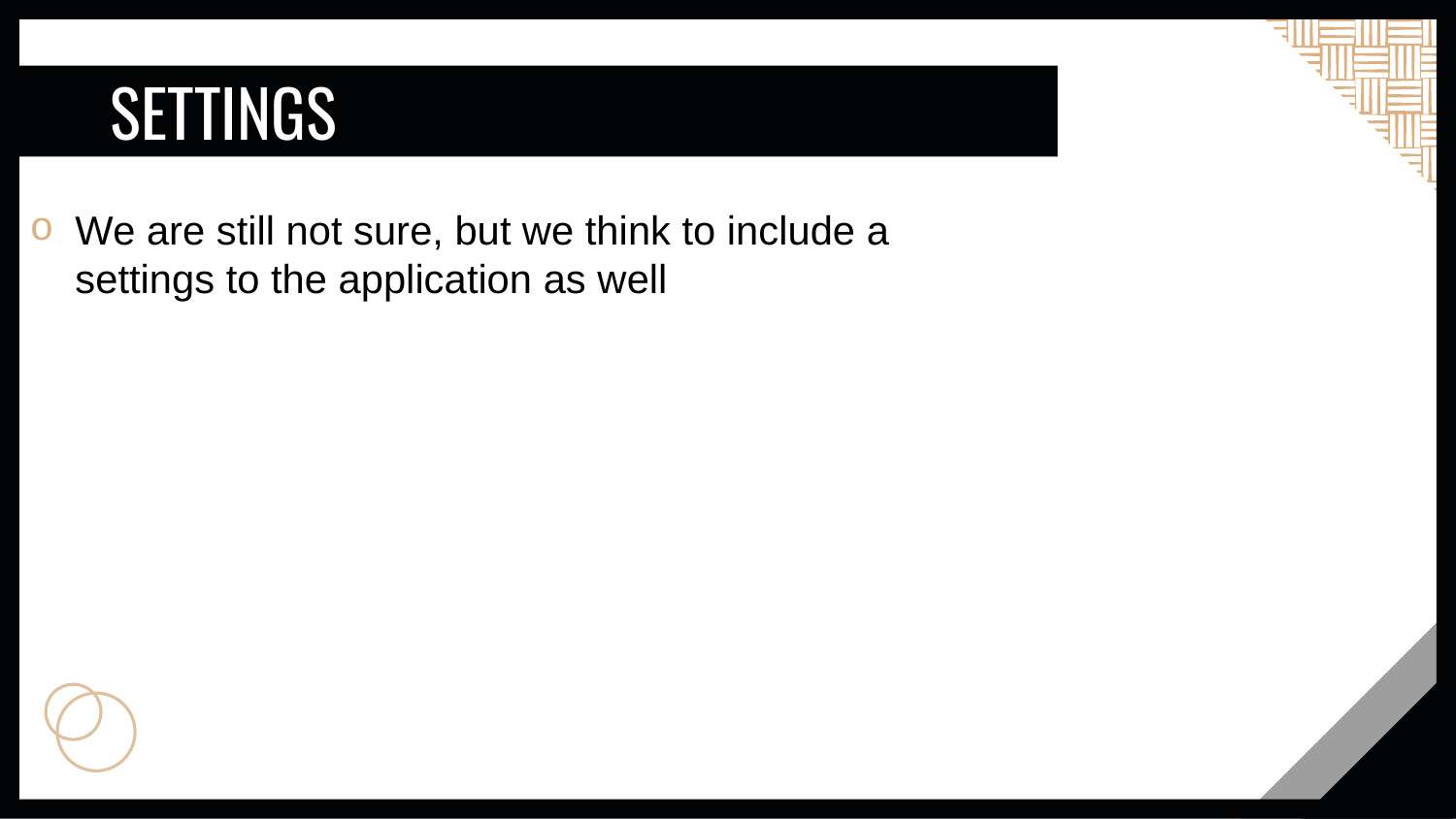

SETTINGS
We are still not sure, but we think to include a settings to the application as well